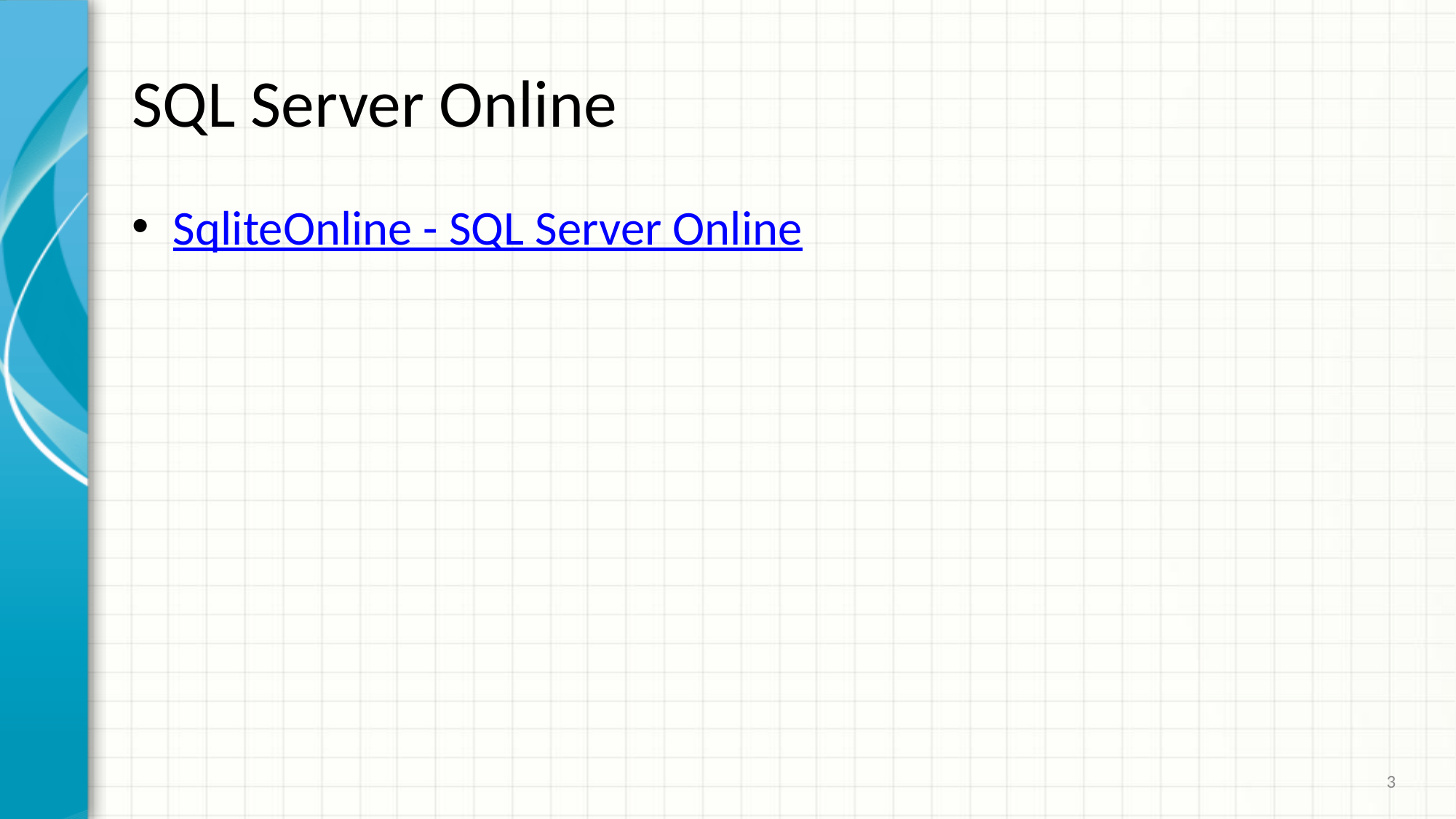

# SQL Server Online
SqliteOnline - SQL Server Online

3